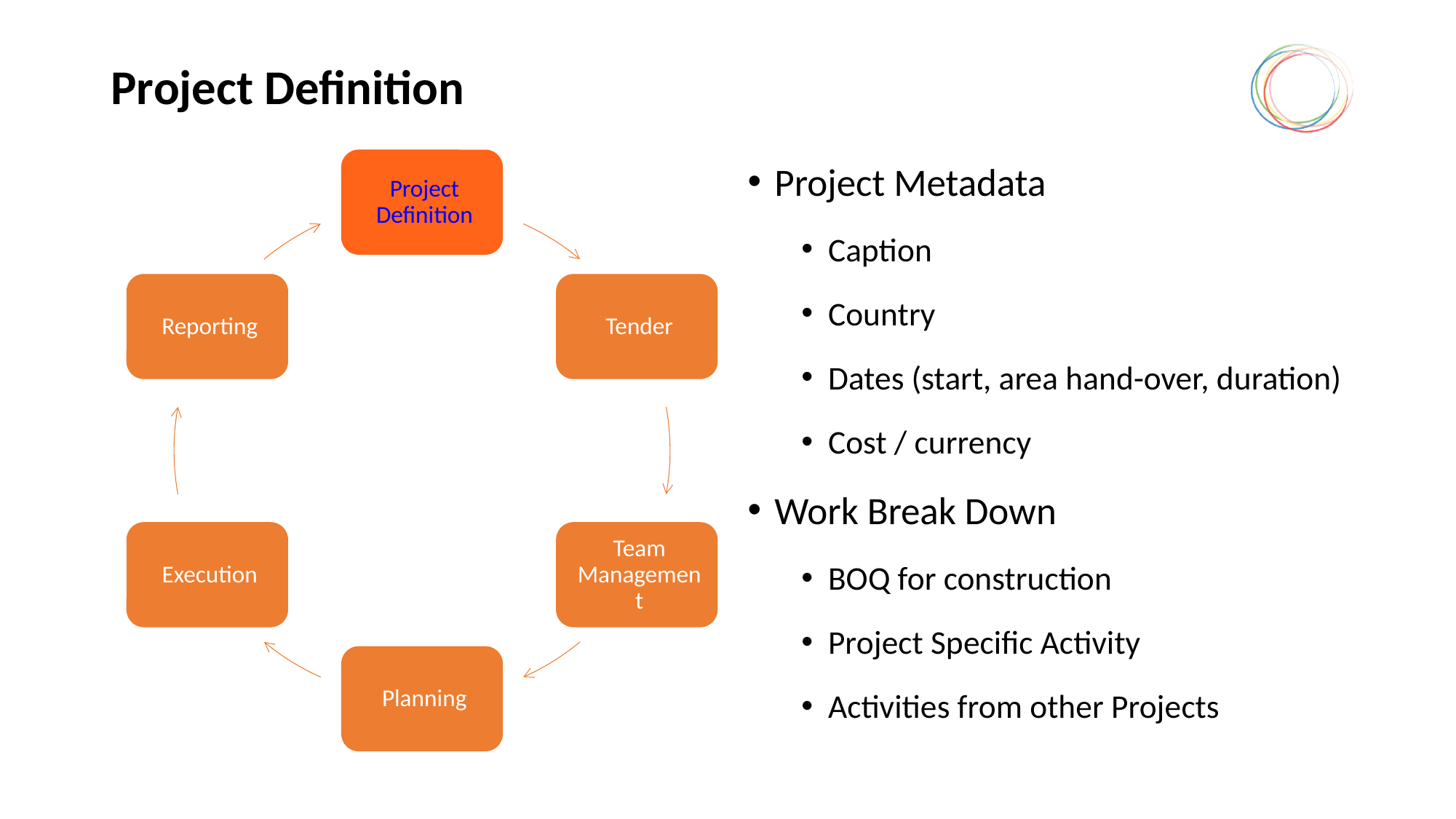

# Project Definition
Project Metadata
Caption
Country
Dates (start, area hand-over, duration)
Cost / currency
Work Break Down
BOQ for construction
Project Specific Activity
Activities from other Projects
Project Definition
Tender
Team Management
Planning
Execution
Reporting